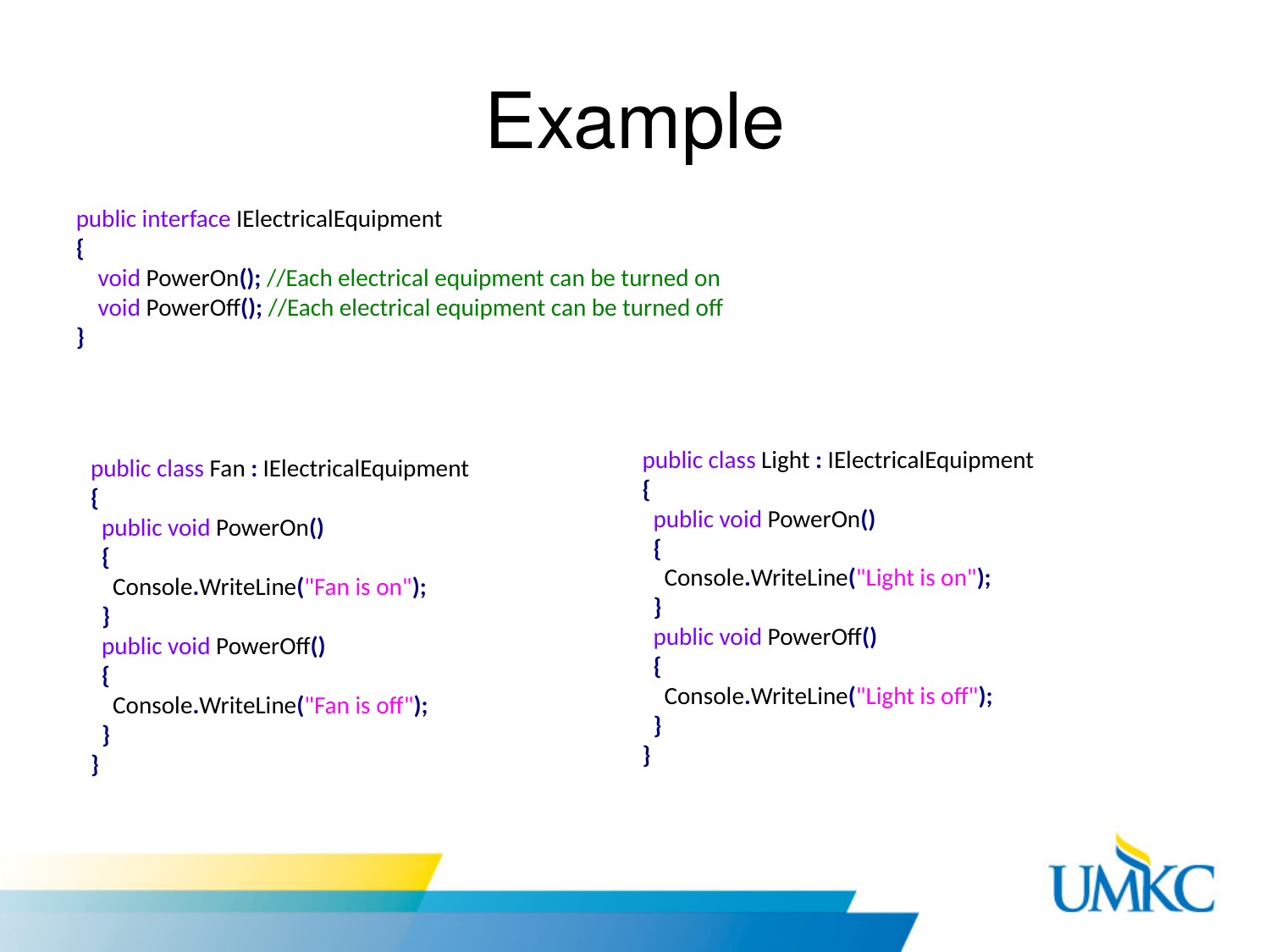

# Example
public interface IElectricalEquipment
{
    void PowerOn(); //Each electrical equipment can be turned on
    void PowerOff(); //Each electrical equipment can be turned off
}
public class Light : IElectricalEquipment
{
  public void PowerOn()
  {
    Console.WriteLine("Light is on");
  }
  public void PowerOff()
  {
    Console.WriteLine("Light is off");
  }
}
public class Fan : IElectricalEquipment
{
  public void PowerOn()
  {
    Console.WriteLine("Fan is on");
  }
  public void PowerOff()
  {
    Console.WriteLine("Fan is off");
  }
}